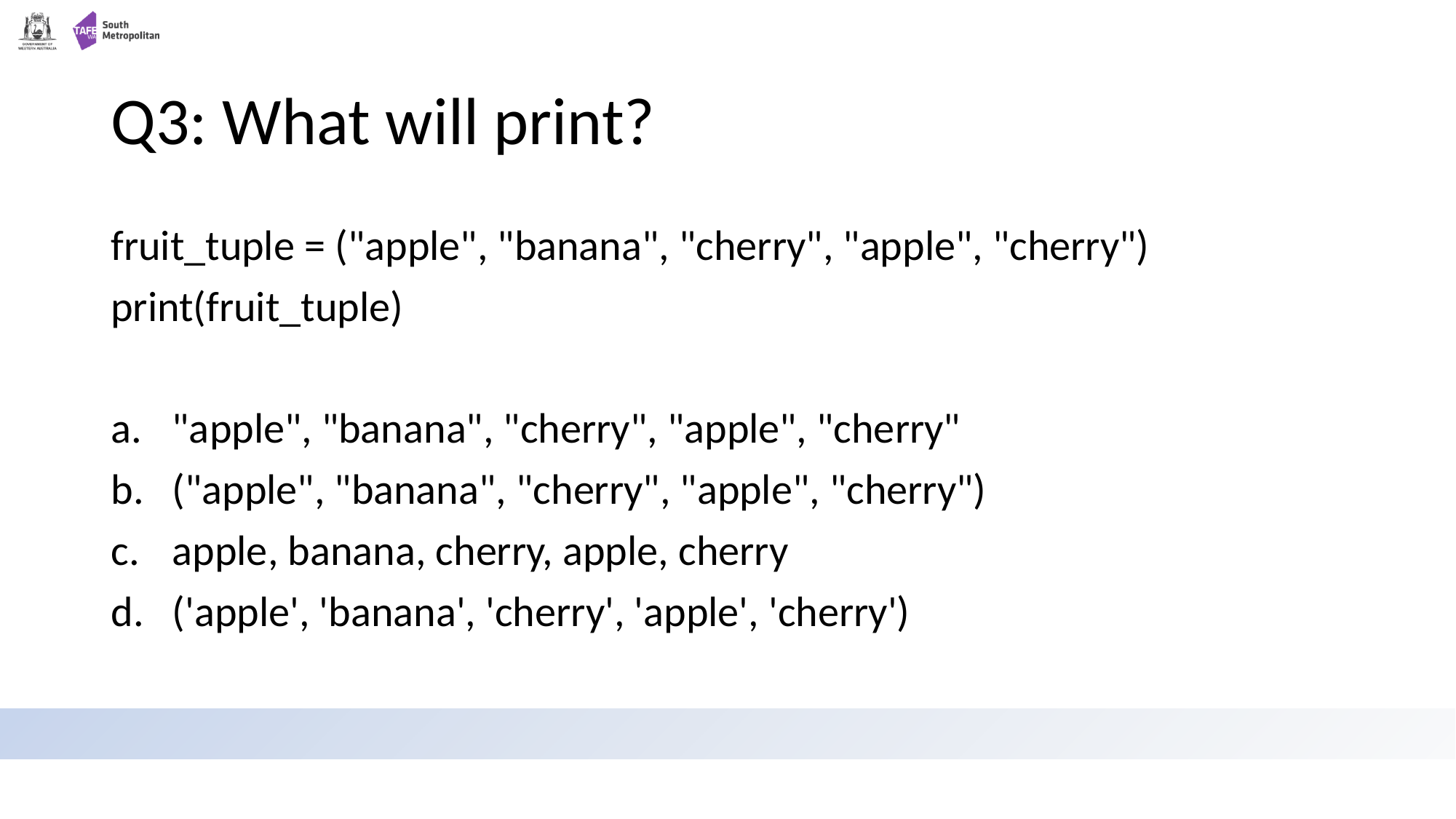

# Q3: What will print?
fruit_tuple = ("apple", "banana", "cherry", "apple", "cherry")
print(fruit_tuple)

"apple", "banana", "cherry", "apple", "cherry"
("apple", "banana", "cherry", "apple", "cherry")
apple, banana, cherry, apple, cherry
('apple', 'banana', 'cherry', 'apple', 'cherry')